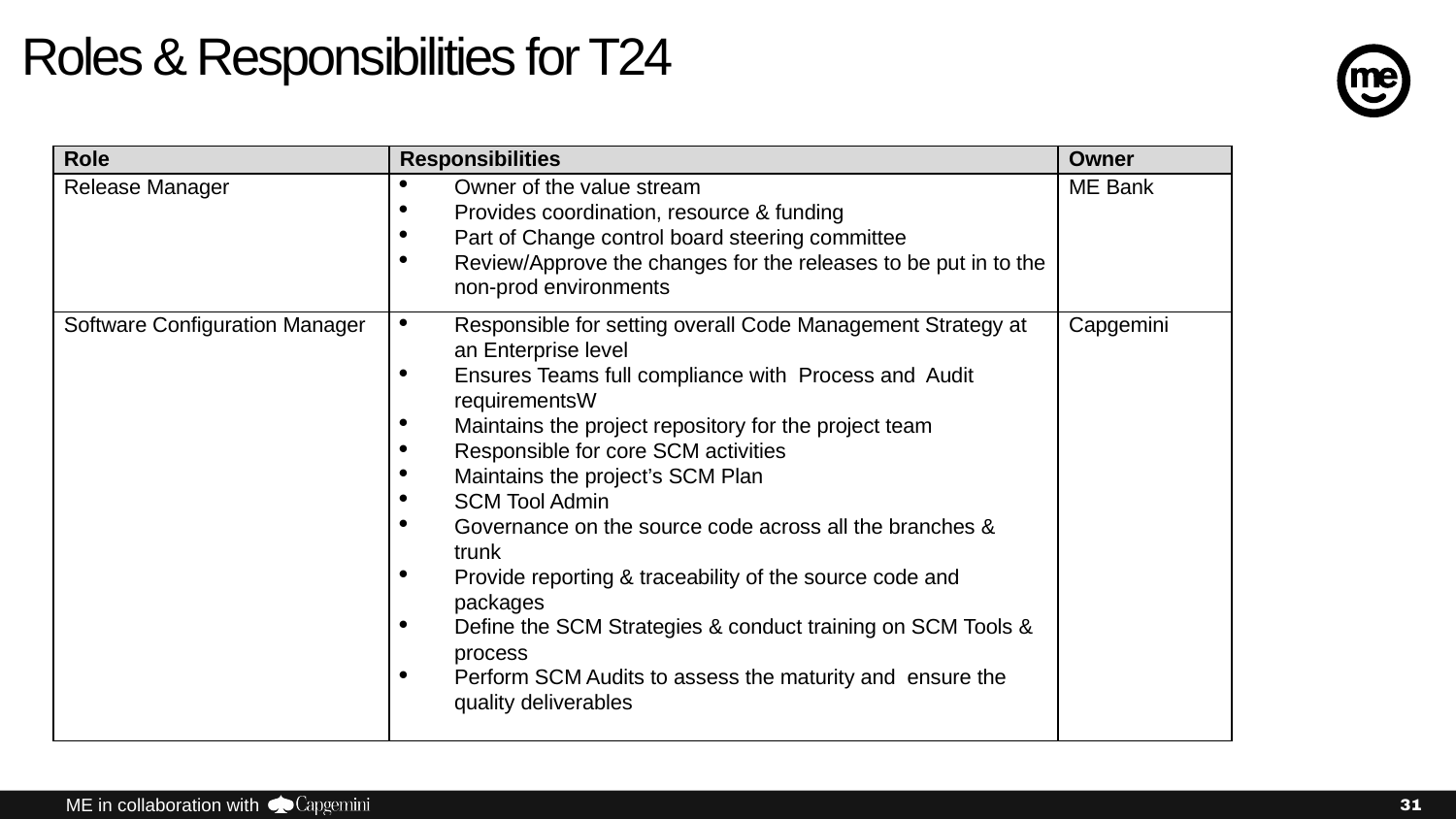

# Roles & Responsibilities for T24
| Role | Responsibilities | Owner |
| --- | --- | --- |
| Release Manager | Owner of the value stream Provides coordination, resource & funding Part of Change control board steering committee Review/Approve the changes for the releases to be put in to the non-prod environments | ME Bank |
| Software Configuration Manager | Responsible for setting overall Code Management Strategy at an Enterprise level Ensures Teams full compliance with Process and Audit requirementsW Maintains the project repository for the project team Responsible for core SCM activities Maintains the project’s SCM Plan SCM Tool Admin Governance on the source code across all the branches & trunk Provide reporting & traceability of the source code and packages Define the SCM Strategies & conduct training on SCM Tools & process Perform SCM Audits to assess the maturity and ensure the quality deliverables | Capgemini |
31